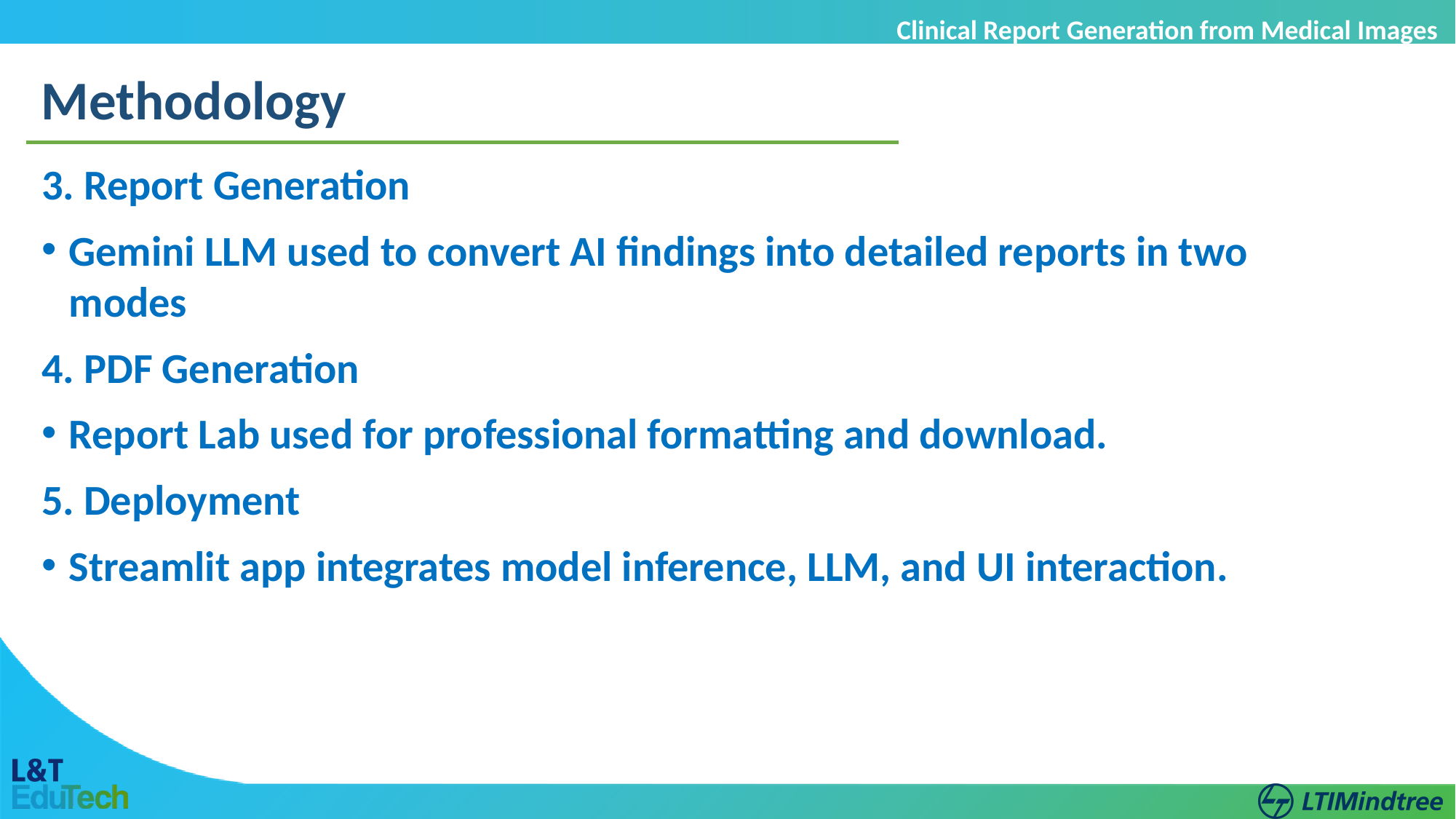

Clinical Report Generation from Medical Images
Methodology
3. Report Generation
Gemini LLM used to convert AI findings into detailed reports in two modes
4. PDF Generation
Report Lab used for professional formatting and download.
5. Deployment
Streamlit app integrates model inference, LLM, and UI interaction.